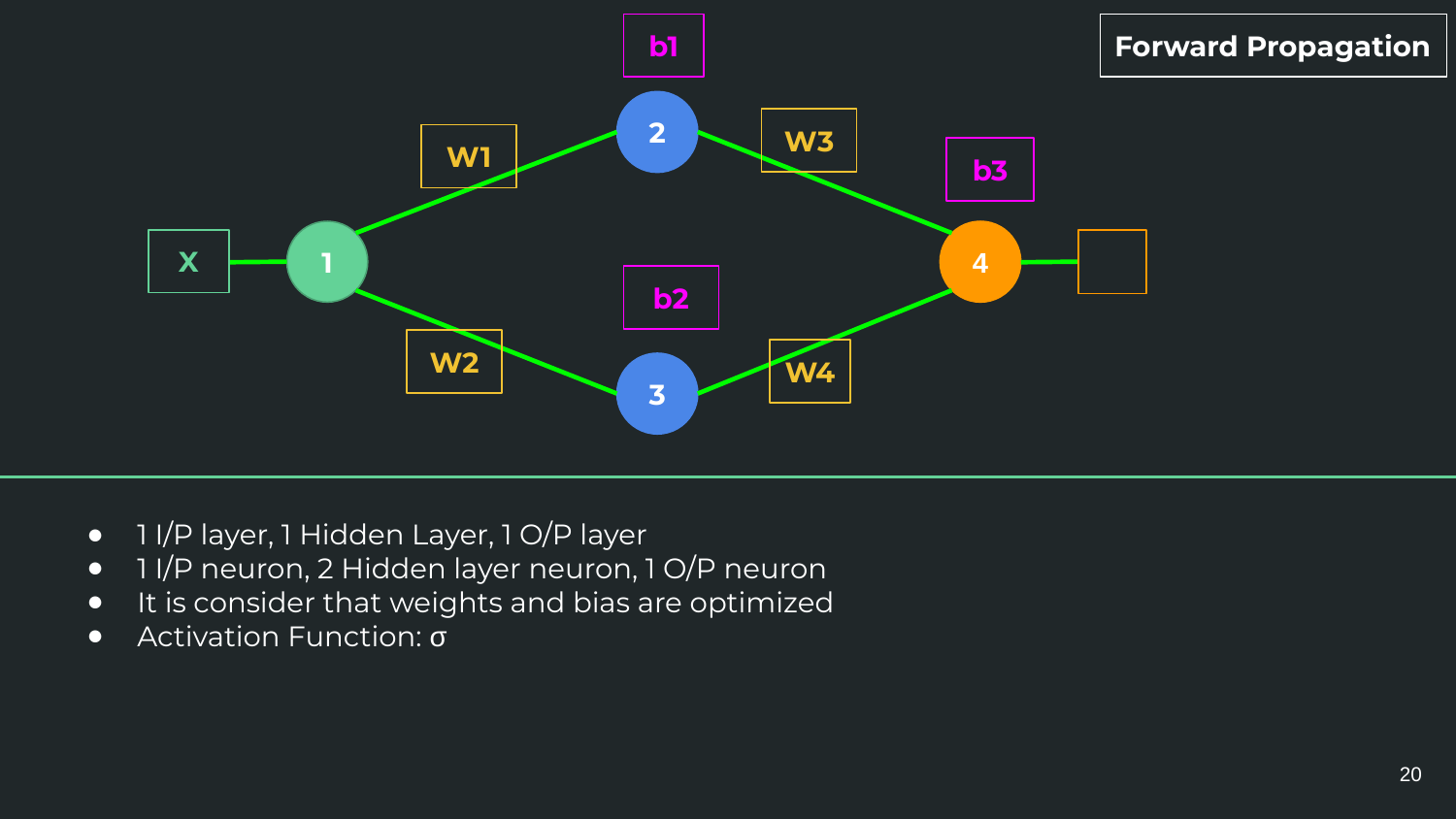

b1
Forward Propagation
2
W3
W1
b3
1
4
X

b2
W2
W4
3
1 I/P layer, 1 Hidden Layer, 1 O/P layer
1 I/P neuron, 2 Hidden layer neuron, 1 O/P neuron
It is consider that weights and bias are optimized
Activation Function: σ
20